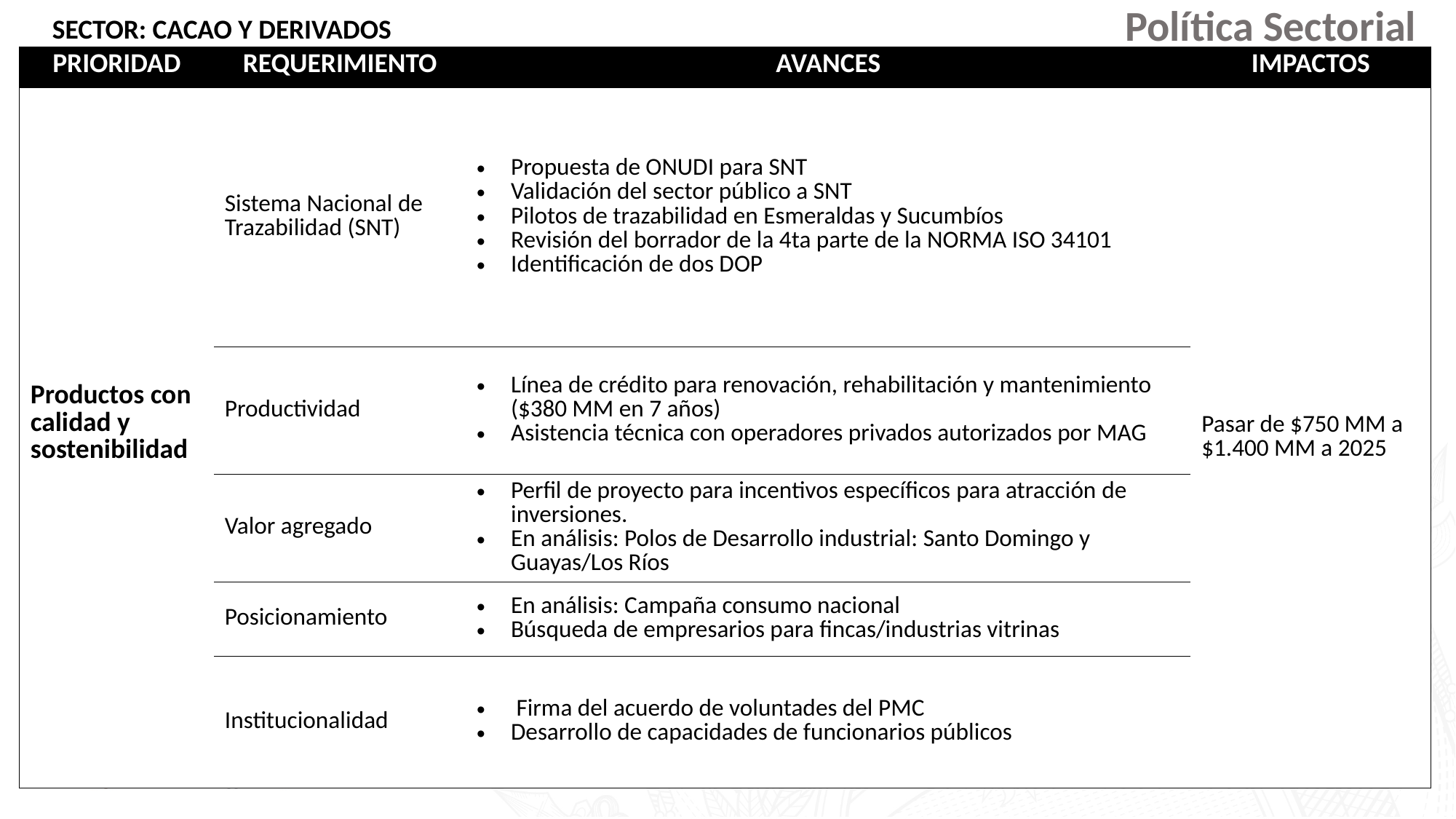

Política Sectorial
SECTOR: CACAO Y DERIVADOS
| PRIORIDAD | REQUERIMIENTO | AVANCES | IMPACTOS |
| --- | --- | --- | --- |
| Productos con calidad y sostenibilidad | Sistema Nacional de Trazabilidad (SNT) | Propuesta de ONUDI para SNT Validación del sector público a SNT Pilotos de trazabilidad en Esmeraldas y Sucumbíos Revisión del borrador de la 4ta parte de la NORMA ISO 34101 Identificación de dos DOP | Pasar de $750 MM a $1.400 MM a 2025 |
|  | Productividad | Línea de crédito para renovación, rehabilitación y mantenimiento ($380 MM en 7 años) Asistencia técnica con operadores privados autorizados por MAG |  |
|  | Valor agregado | Perfil de proyecto para incentivos específicos para atracción de inversiones. En análisis: Polos de Desarrollo industrial: Santo Domingo y Guayas/Los Ríos |  |
|  | Posicionamiento | En análisis: Campaña consumo nacional Búsqueda de empresarios para fincas/industrias vitrinas |  |
|  | Institucionalidad | Firma del acuerdo de voluntades del PMC Desarrollo de capacidades de funcionarios públicos |  |